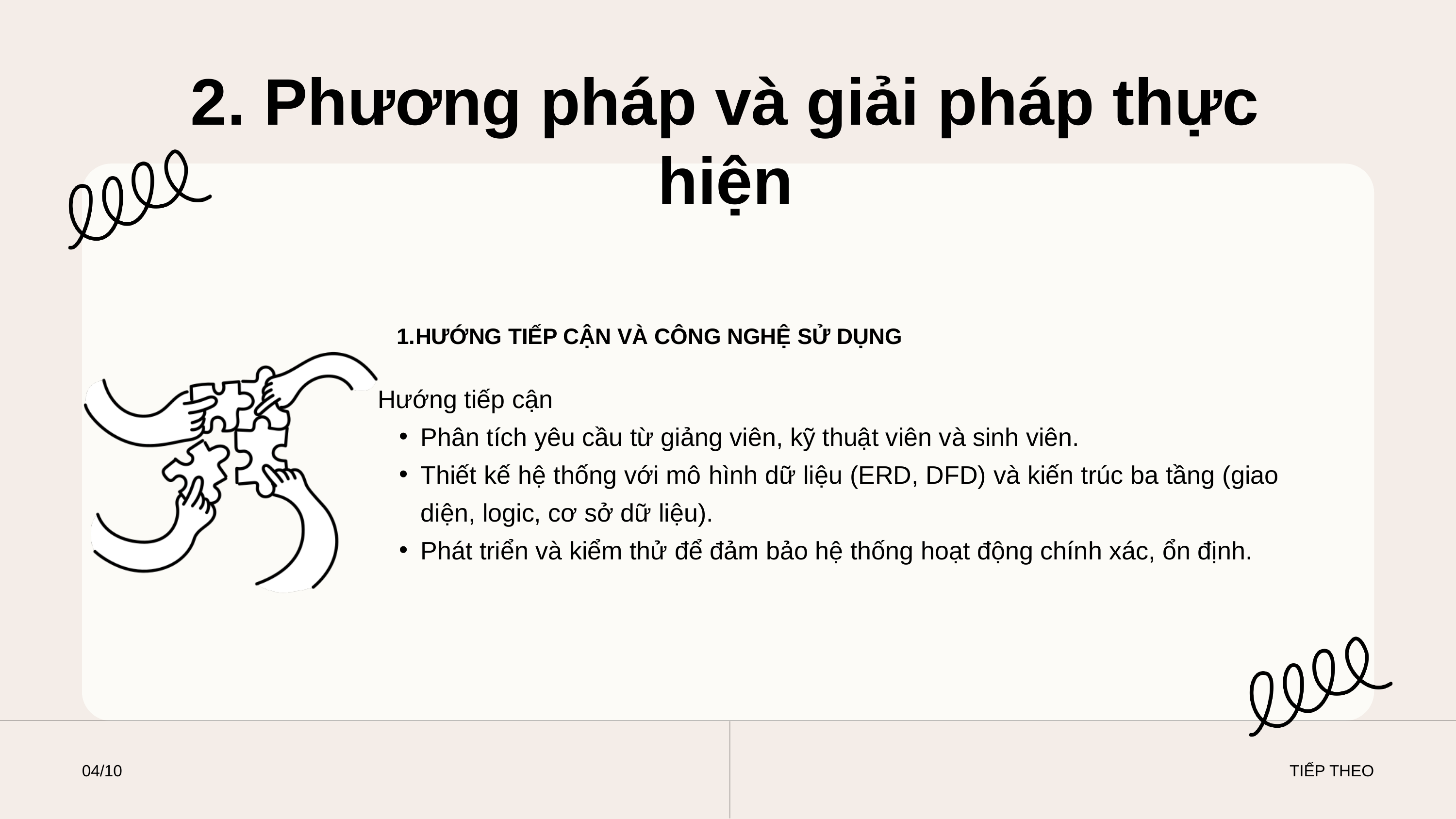

2. Phương pháp và giải pháp thực hiện

HƯỚNG TIẾP CẬN VÀ CÔNG NGHỆ SỬ DỤNG
Hướng tiếp cận
Phân tích yêu cầu từ giảng viên, kỹ thuật viên và sinh viên.
Thiết kế hệ thống với mô hình dữ liệu (ERD, DFD) và kiến trúc ba tầng (giao diện, logic, cơ sở dữ liệu).
Phát triển và kiểm thử để đảm bảo hệ thống hoạt động chính xác, ổn định.

04/10
TIẾP THEO